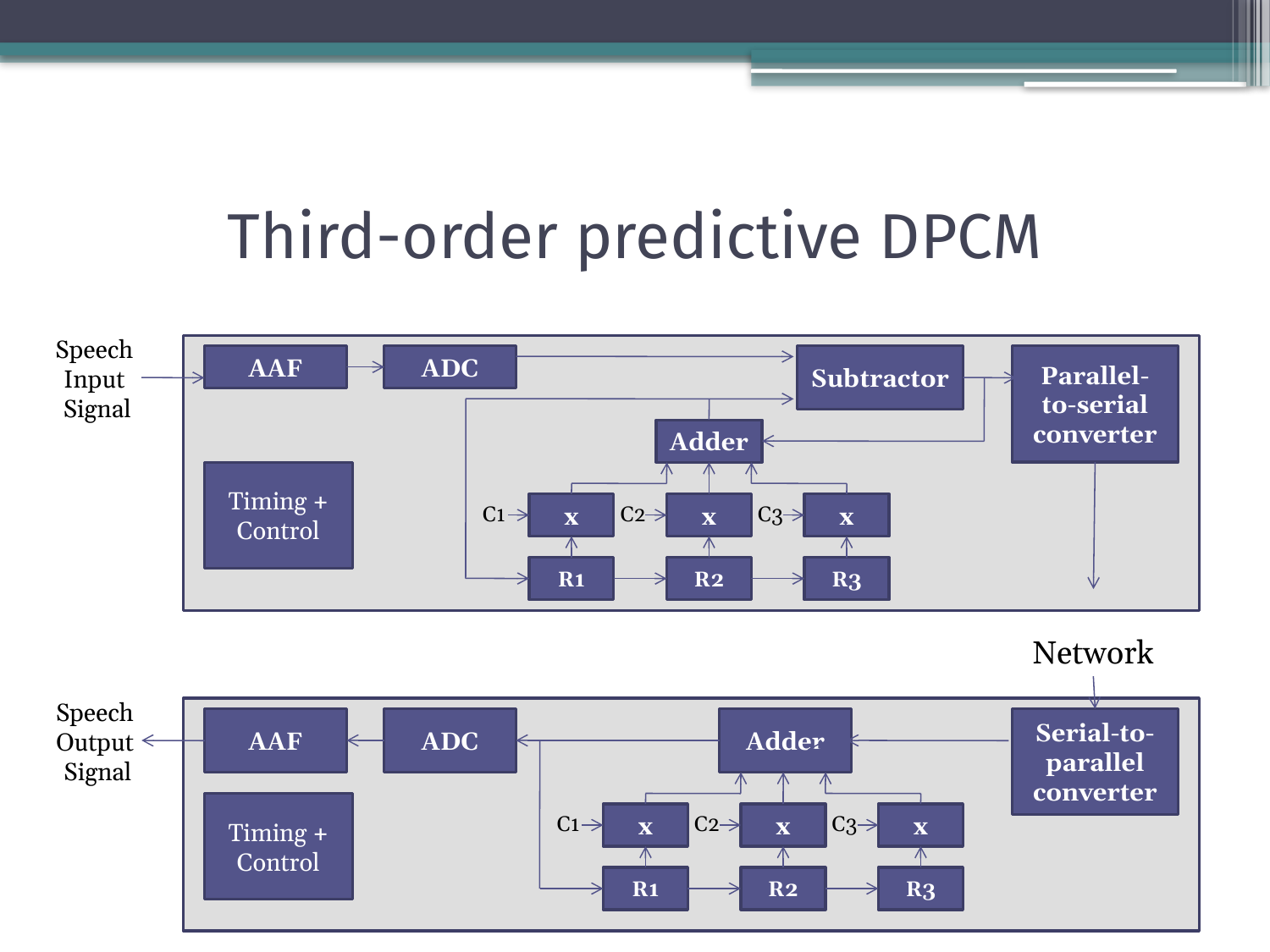

# Third-order predictive DPCM
Speech
Input
Signal

AAF
ADC
Subtractor
Parallel-to-serial converter
Adder
Timing + Control
C1
x
C2
x
C3
x
R1
R2
R3
Network
Speech
Output
Signal

AAF
ADC
Adder
Serial-to-parallel converter
Timing + Control
C1
x
C2
x
C3
x
R1
R2
R3